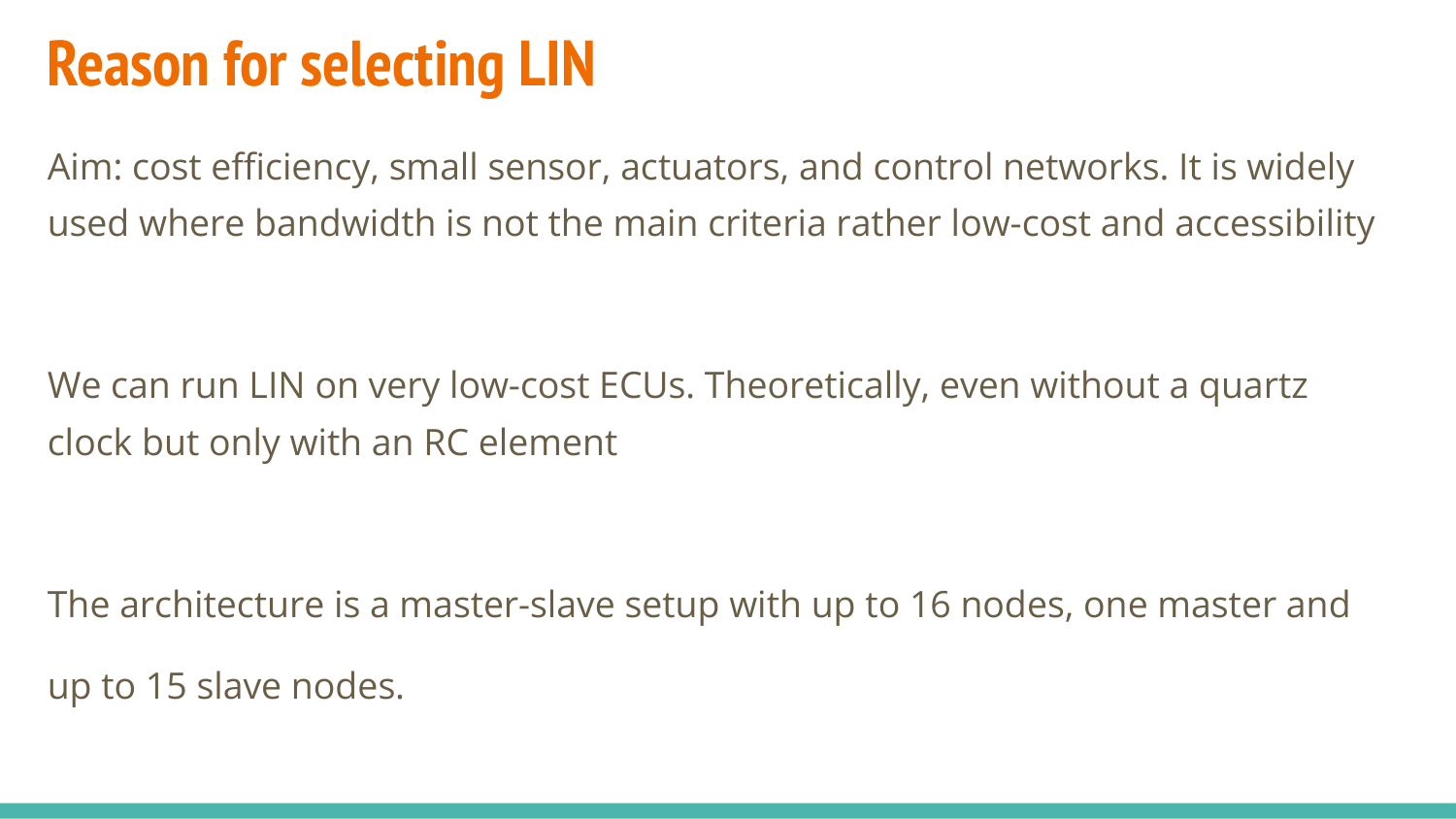

# Reason for selecting LIN
Aim: cost efficiency, small sensor, actuators, and control networks. It is widely used where bandwidth is not the main criteria rather low-cost and accessibility

We can run LIN on very low-cost ECUs. Theoretically, even without a quartz clock but only with an RC element

The architecture is a master-slave setup with up to 16 nodes, one master and
up to 15 slave nodes.